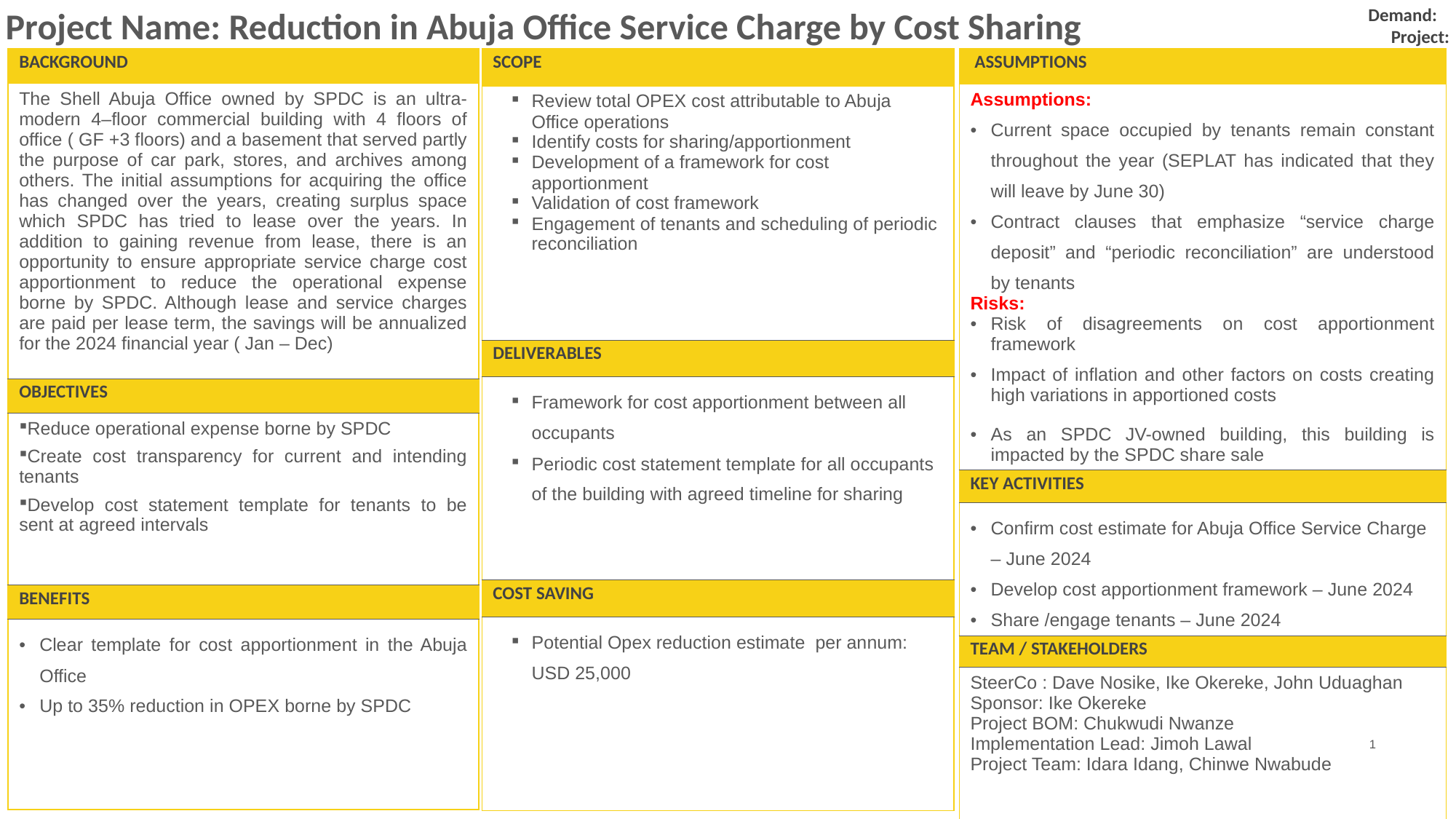

# Project Name: Reduction in Abuja Office Service Charge by Cost Sharing
Demand:
Project:
| BACKGROUND |
| --- |
| The Shell Abuja Office owned by SPDC is an ultra-modern 4–floor commercial building with 4 floors of office ( GF +3 floors) and a basement that served partly the purpose of car park, stores, and archives among others. The initial assumptions for acquiring the office has changed over the years, creating surplus space which SPDC has tried to lease over the years. In addition to gaining revenue from lease, there is an opportunity to ensure appropriate service charge cost apportionment to reduce the operational expense borne by SPDC. Although lease and service charges are paid per lease term, the savings will be annualized for the 2024 financial year ( Jan – Dec) |
| OBJECTIVES |
| Reduce operational expense borne by SPDC Create cost transparency for current and intending tenants Develop cost statement template for tenants to be sent at agreed intervals |
| BENEFITS |
| Clear template for cost apportionment in the Abuja Office Up to 35% reduction in OPEX borne by SPDC |
| SCOPE |
| --- |
| Review total OPEX cost attributable to Abuja Office operations Identify costs for sharing/apportionment Development of a framework for cost apportionment Validation of cost framework Engagement of tenants and scheduling of periodic reconciliation |
| DELIVERABLES |
| Framework for cost apportionment between all occupants Periodic cost statement template for all occupants of the building with agreed timeline for sharing |
| COST SAVING |
| Potential Opex reduction estimate per annum: USD 25,000 |
| ASSUMPTIONS |
| --- |
| Assumptions: Current space occupied by tenants remain constant throughout the year (SEPLAT has indicated that they will leave by June 30) Contract clauses that emphasize “service charge deposit” and “periodic reconciliation” are understood by tenants Risks: Risk of disagreements on cost apportionment framework Impact of inflation and other factors on costs creating high variations in apportioned costs As an SPDC JV-owned building, this building is impacted by the SPDC share sale |
| KEY ACTIVITIES |
| Confirm cost estimate for Abuja Office Service Charge – June 2024 Develop cost apportionment framework – June 2024 Share /engage tenants – June 2024 |
| TEAM / STAKEHOLDERS |
| SteerCo : Dave Nosike, Ike Okereke, John Uduaghan Sponsor: Ike Okereke Project BOM: Chukwudi Nwanze Implementation Lead: Jimoh Lawal Project Team: Idara Idang, Chinwe Nwabude |
1